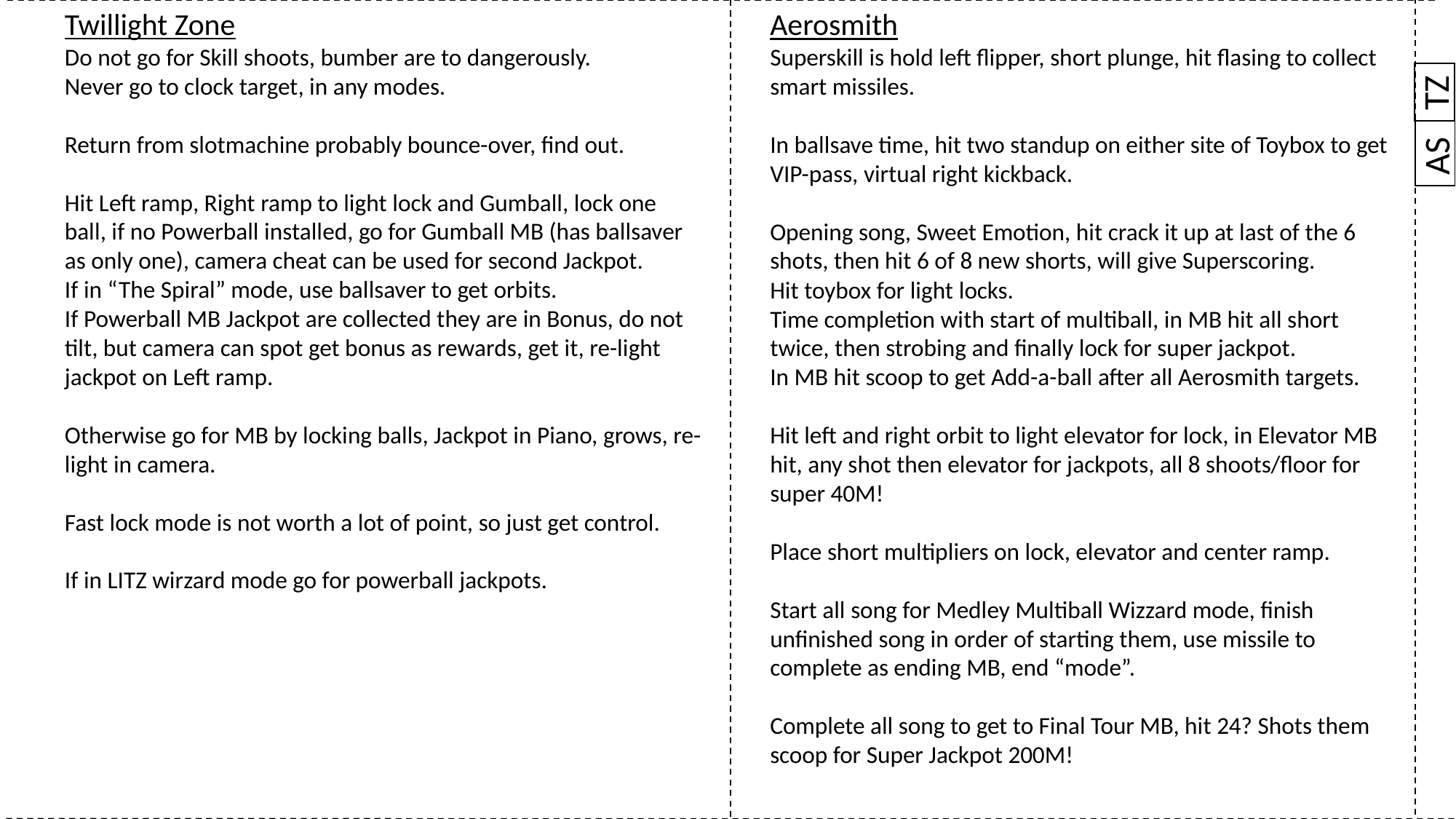

Aerosmith
Superskill is hold left flipper, short plunge, hit flasing to collect smart missiles.

In ballsave time, hit two standup on either site of Toybox to get VIP-pass, virtual right kickback.

Opening song, Sweet Emotion, hit crack it up at last of the 6 shots, then hit 6 of 8 new shorts, will give Superscoring.
Hit toybox for light locks.
Time completion with start of multiball, in MB hit all short twice, then strobing and finally lock for super jackpot.
In MB hit scoop to get Add-a-ball after all Aerosmith targets.

Hit left and right orbit to light elevator for lock, in Elevator MB hit, any shot then elevator for jackpots, all 8 shoots/floor for super 40M!

Place short multipliers on lock, elevator and center ramp.

Start all song for Medley Multiball Wizzard mode, finish unfinished song in order of starting them, use missile to complete as ending MB, end “mode”.

Complete all song to get to Final Tour MB, hit 24? Shots them scoop for Super Jackpot 200M!
Twillight Zone
Do not go for Skill shoots, bumber are to dangerously.
Never go to clock target, in any modes.

Return from slotmachine probably bounce-over, find out.

Hit Left ramp, Right ramp to light lock and Gumball, lock one ball, if no Powerball installed, go for Gumball MB (has ballsaver as only one), camera cheat can be used for second Jackpot.
If in “The Spiral” mode, use ballsaver to get orbits.
If Powerball MB Jackpot are collected they are in Bonus, do not tilt, but camera can spot get bonus as rewards, get it, re-light jackpot on Left ramp.

Otherwise go for MB by locking balls, Jackpot in Piano, grows, re-light in camera.

Fast lock mode is not worth a lot of point, so just get control.

If in LITZ wirzard mode go for powerball jackpots.

TZ
AS